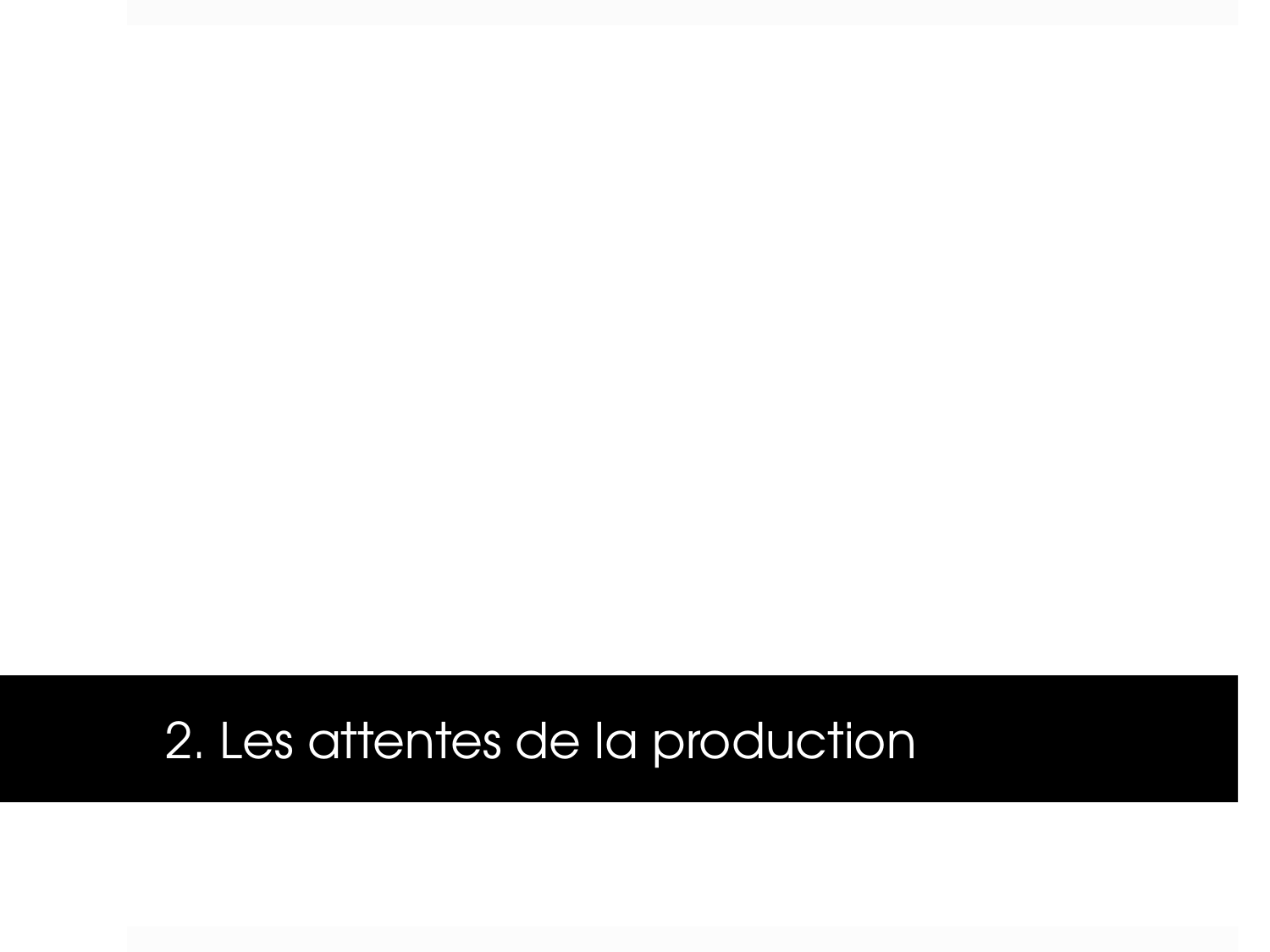

# 2. Les attentes de la production